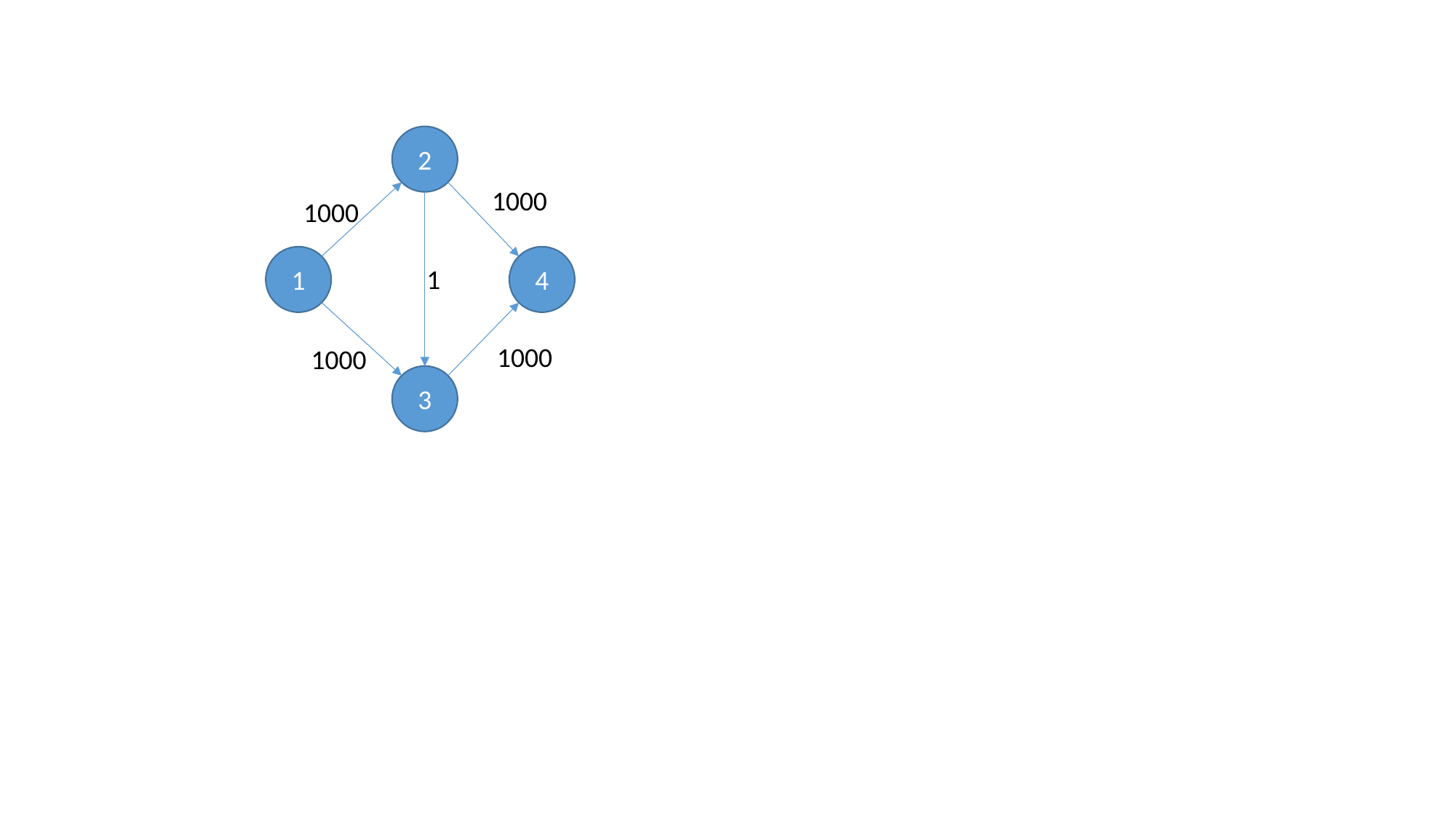

2
1000
1000
1
4
1000
1000
3
1